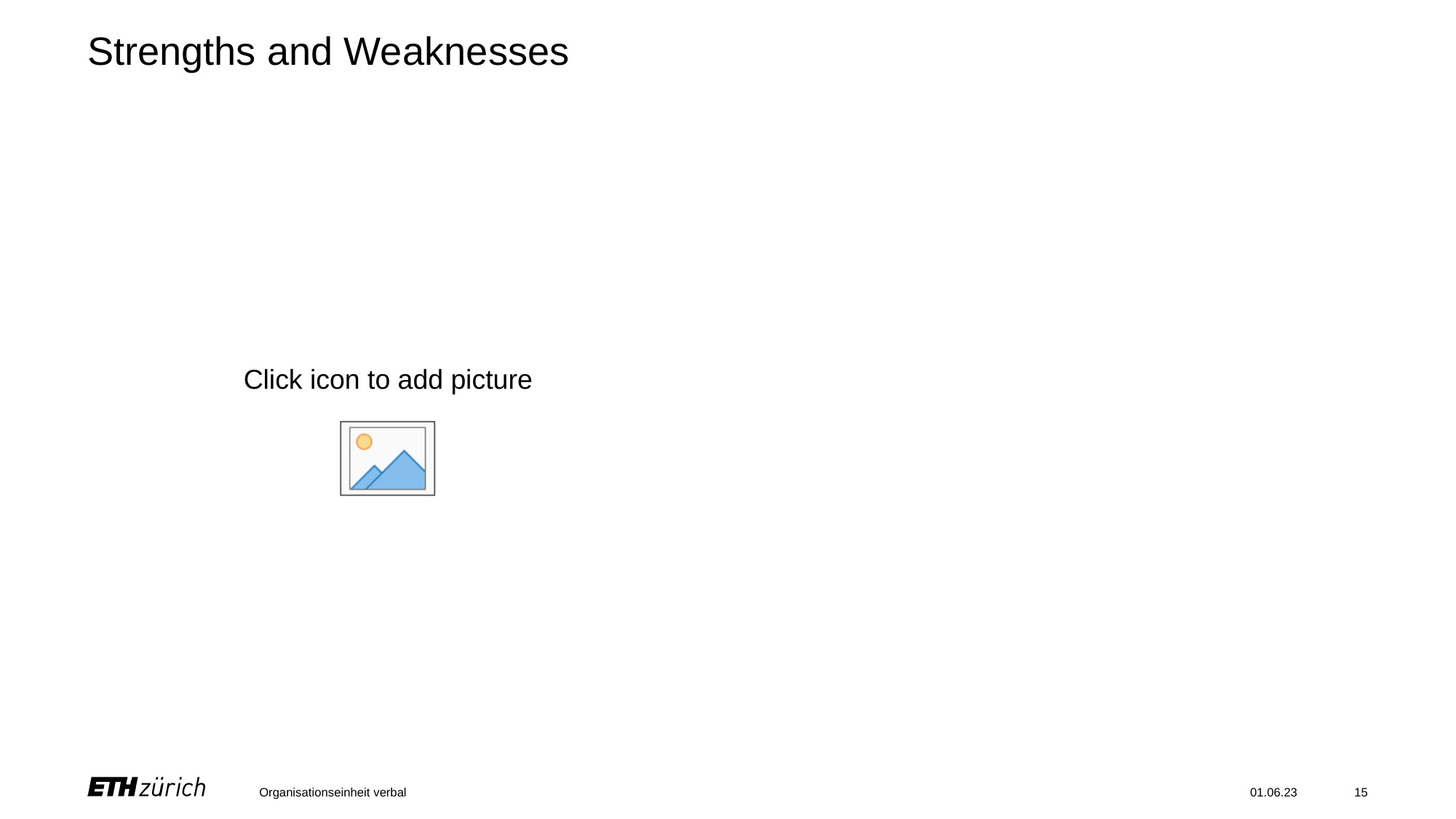

# Strengths and Weaknesses

Organisationseinheit verbal
01.06.23
15